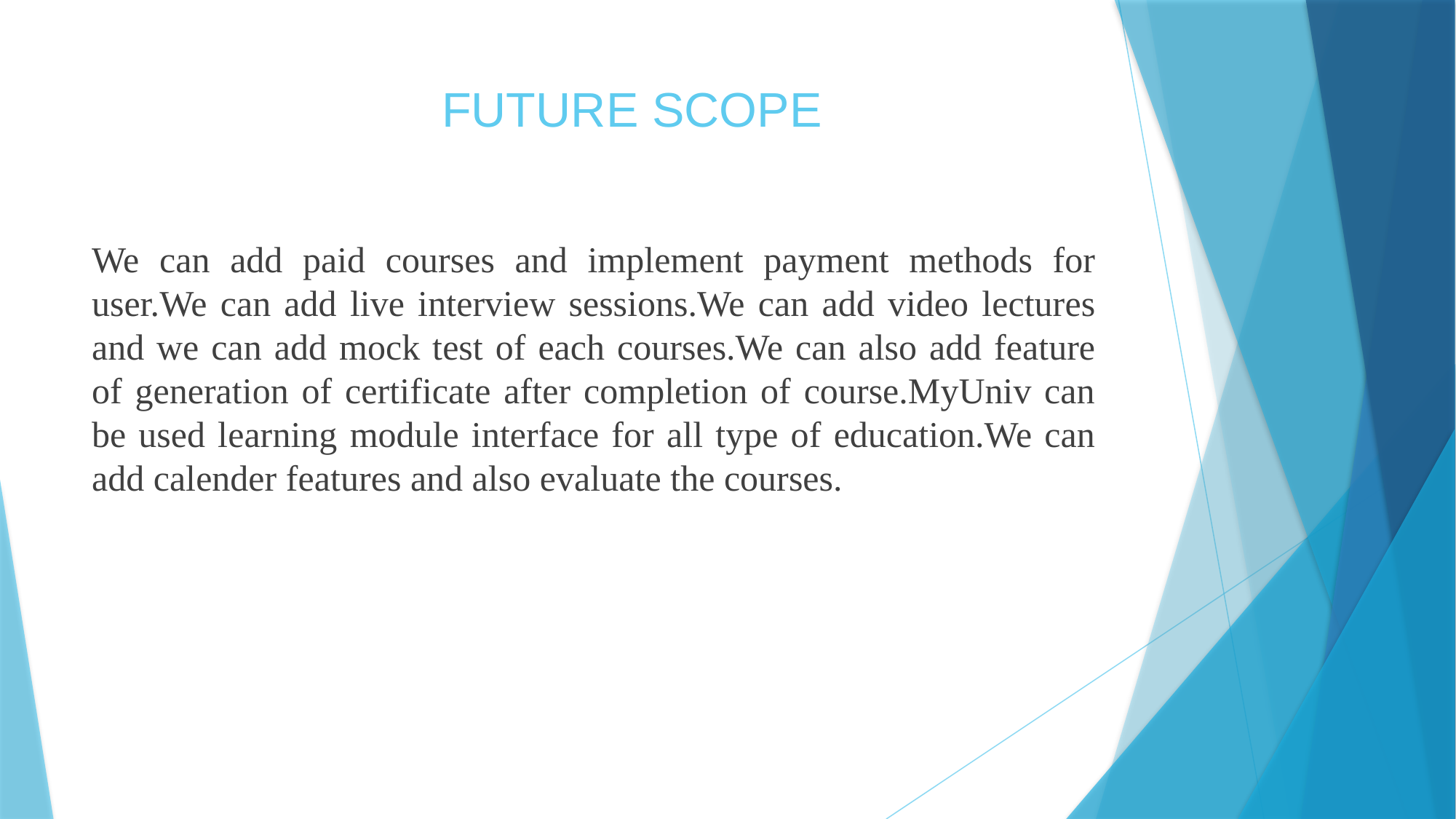

# FUTURE SCOPE
We can add paid courses and implement payment methods for user.We can add live interview sessions.We can add video lectures and we can add mock test of each courses.We can also add feature of generation of certificate after completion of course.MyUniv can be used learning module interface for all type of education.We can add calender features and also evaluate the courses.